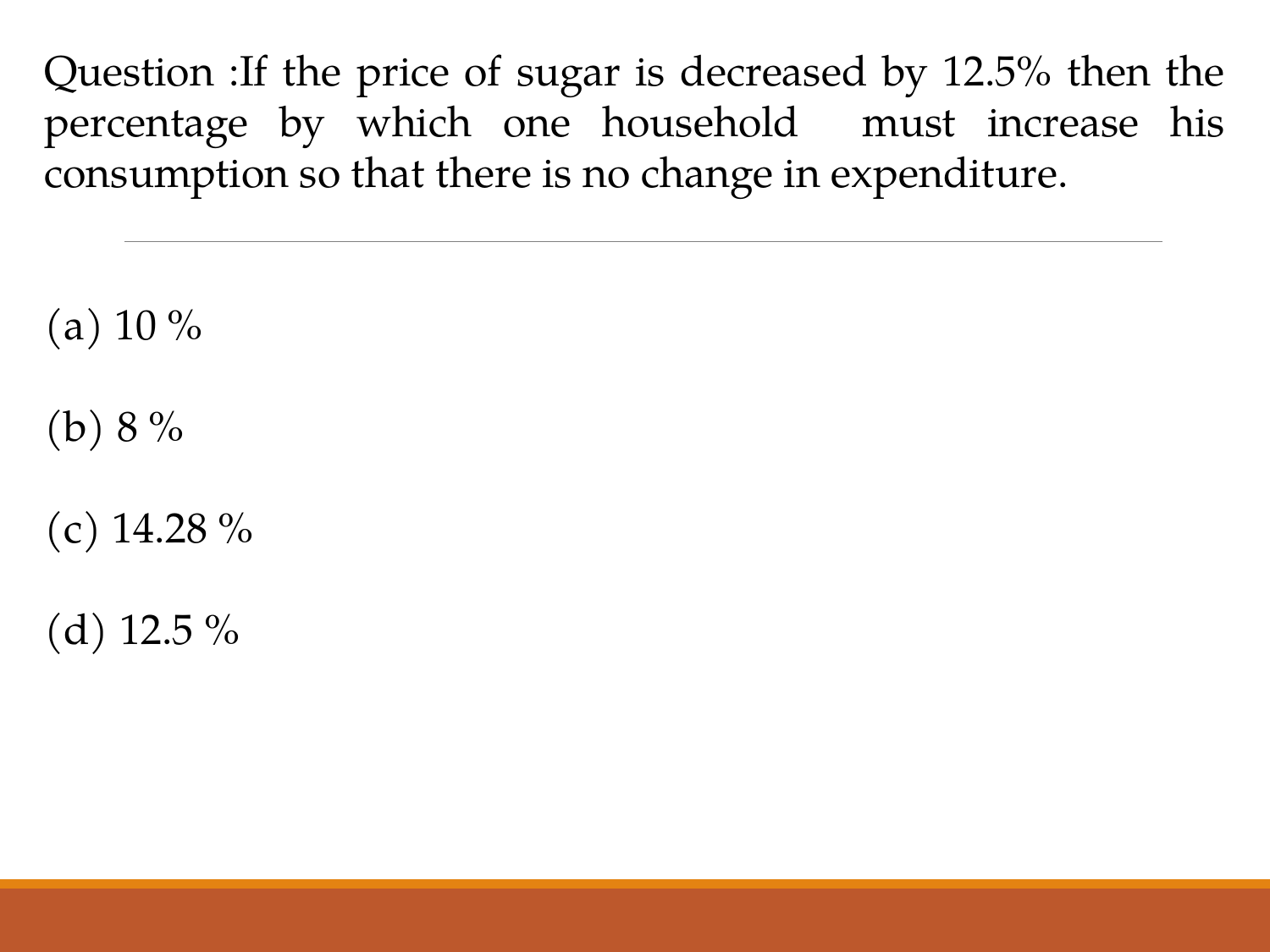

Question :If the price of sugar is decreased by 12.5% then the percentage by which one household  must increase his consumption so that there is no change in expenditure.

 10 %

 8 %

 14.28 %

 12.5 %